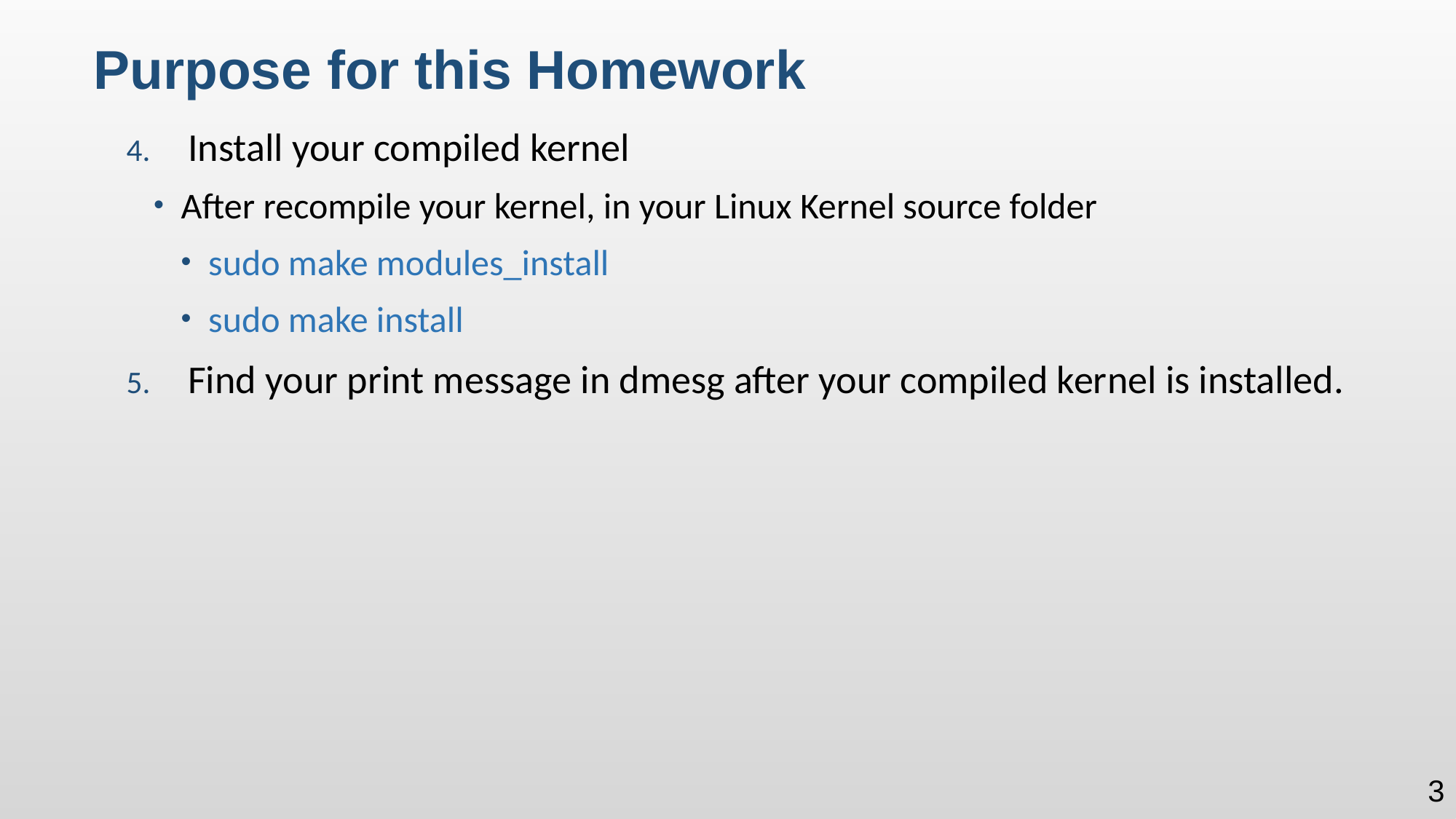

Purpose for this Homework
Install your compiled kernel
After recompile your kernel, in your Linux Kernel source folder
sudo make modules_install
sudo make install
Find your print message in dmesg after your compiled kernel is installed.

3